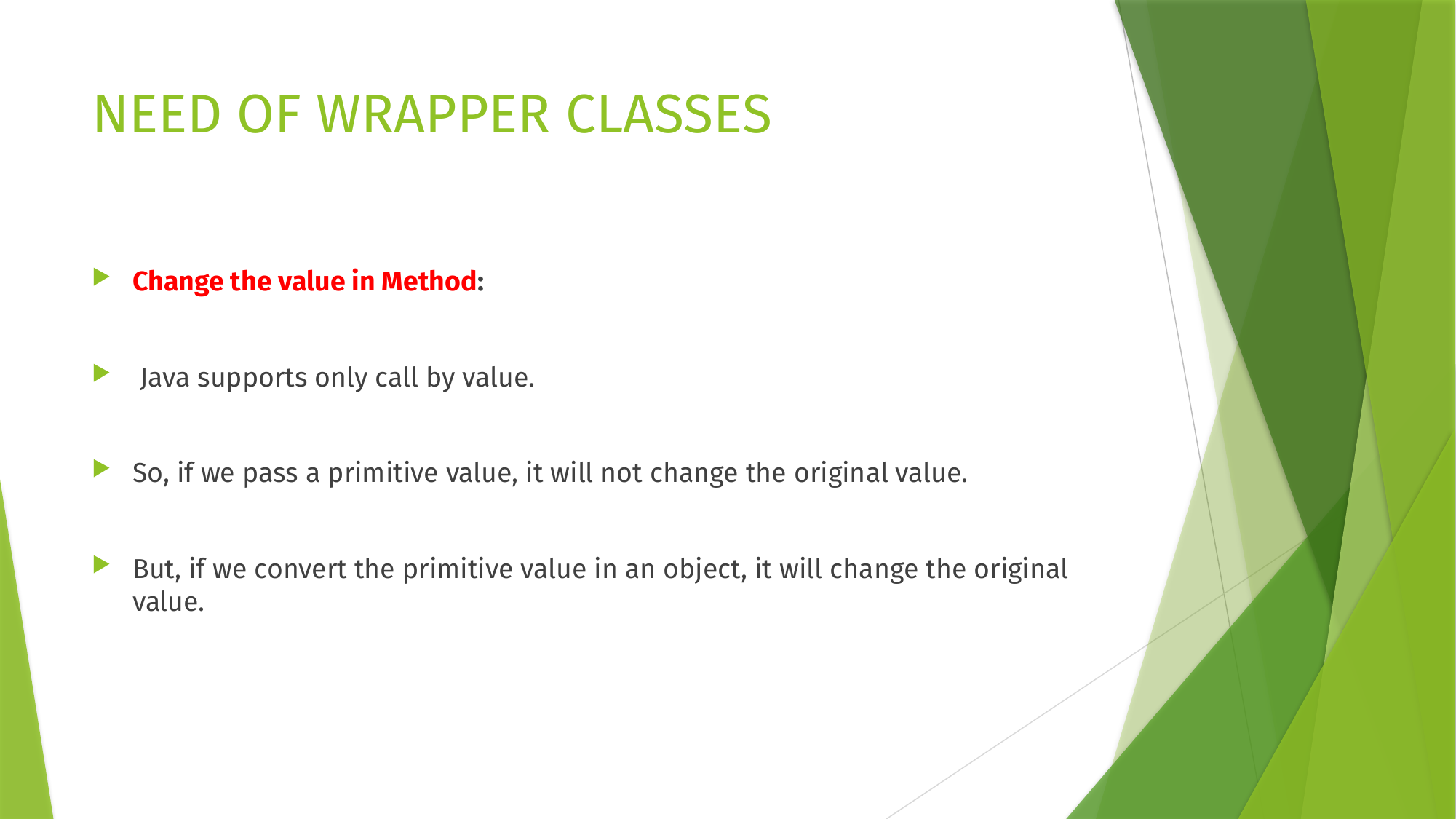

# NEED OF WRAPPER CLASSES
Change the value in Method:

 Java supports only call by value.

So, if we pass a primitive value, it will not change the original value.

But, if we convert the primitive value in an object, it will change the original value.